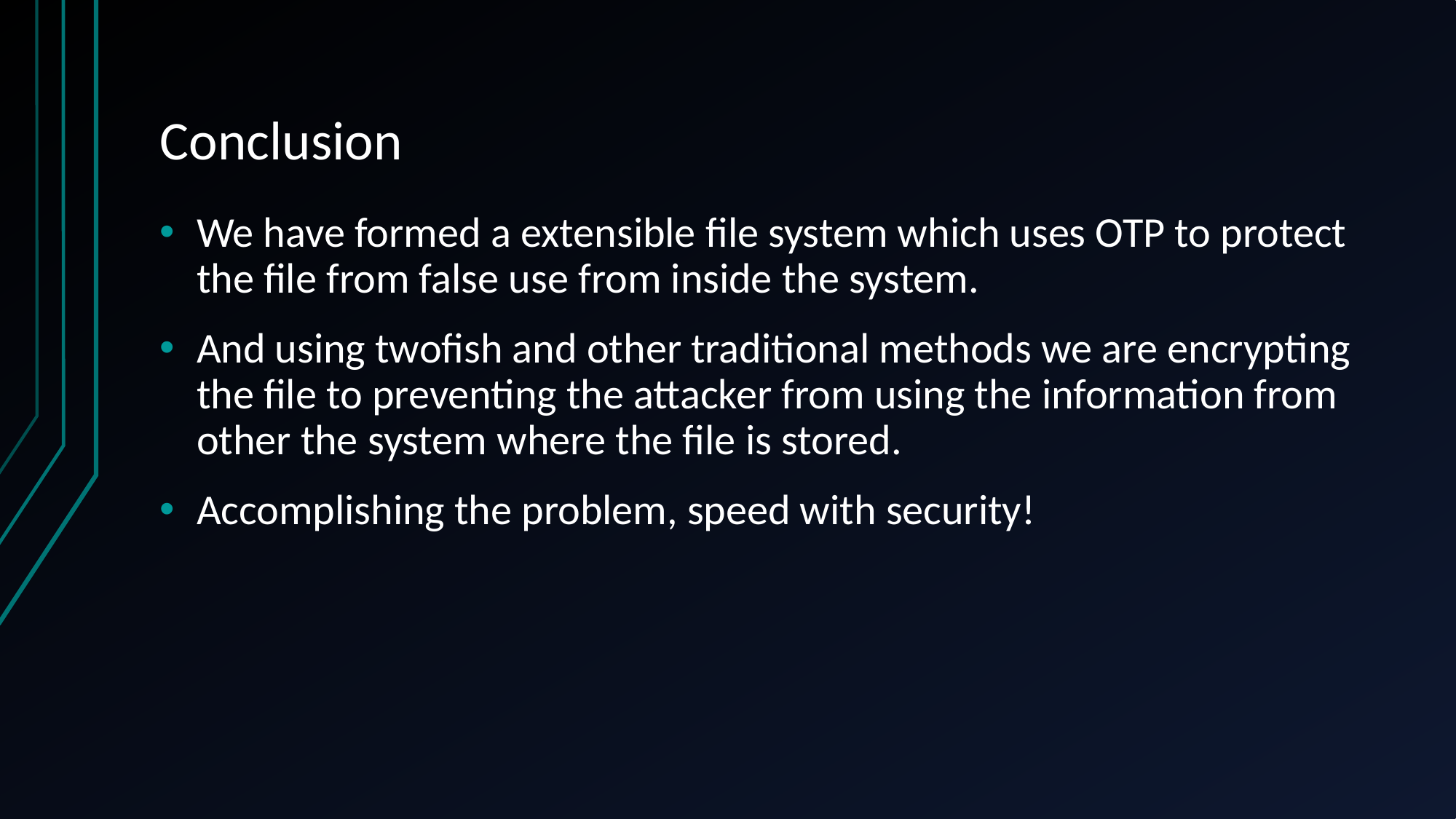

# Conclusion
We have formed a extensible file system which uses OTP to protect the file from false use from inside the system.
And using twofish and other traditional methods we are encrypting the file to preventing the attacker from using the information from other the system where the file is stored.
Accomplishing the problem, speed with security!